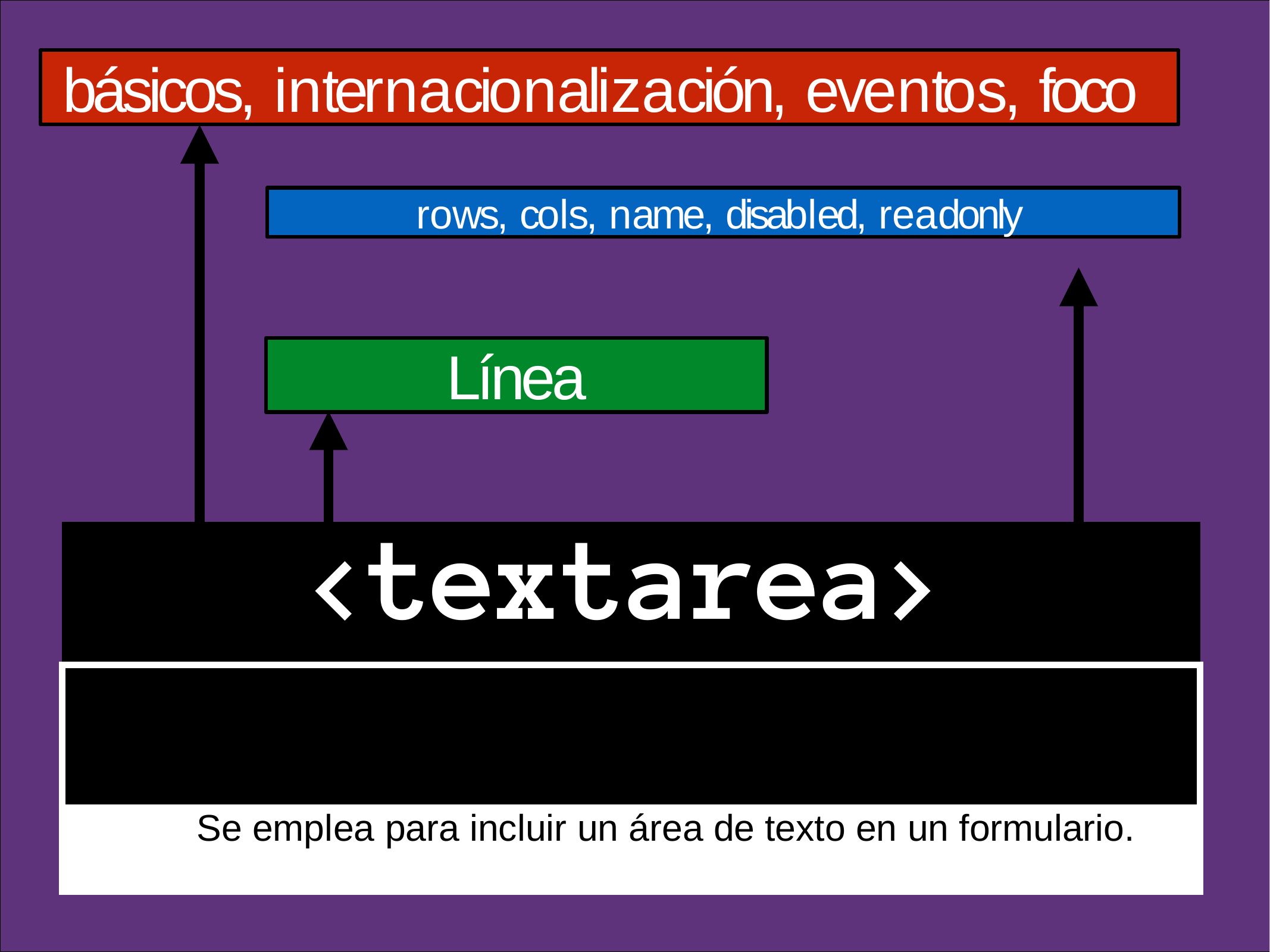

básicos, internacionalización, eventos, foco

rows, cols, name, disabled, readonly

Línea

| <textarea> |
| --- |
|  |
| Se emplea para incluir un área de texto en un formulario. |